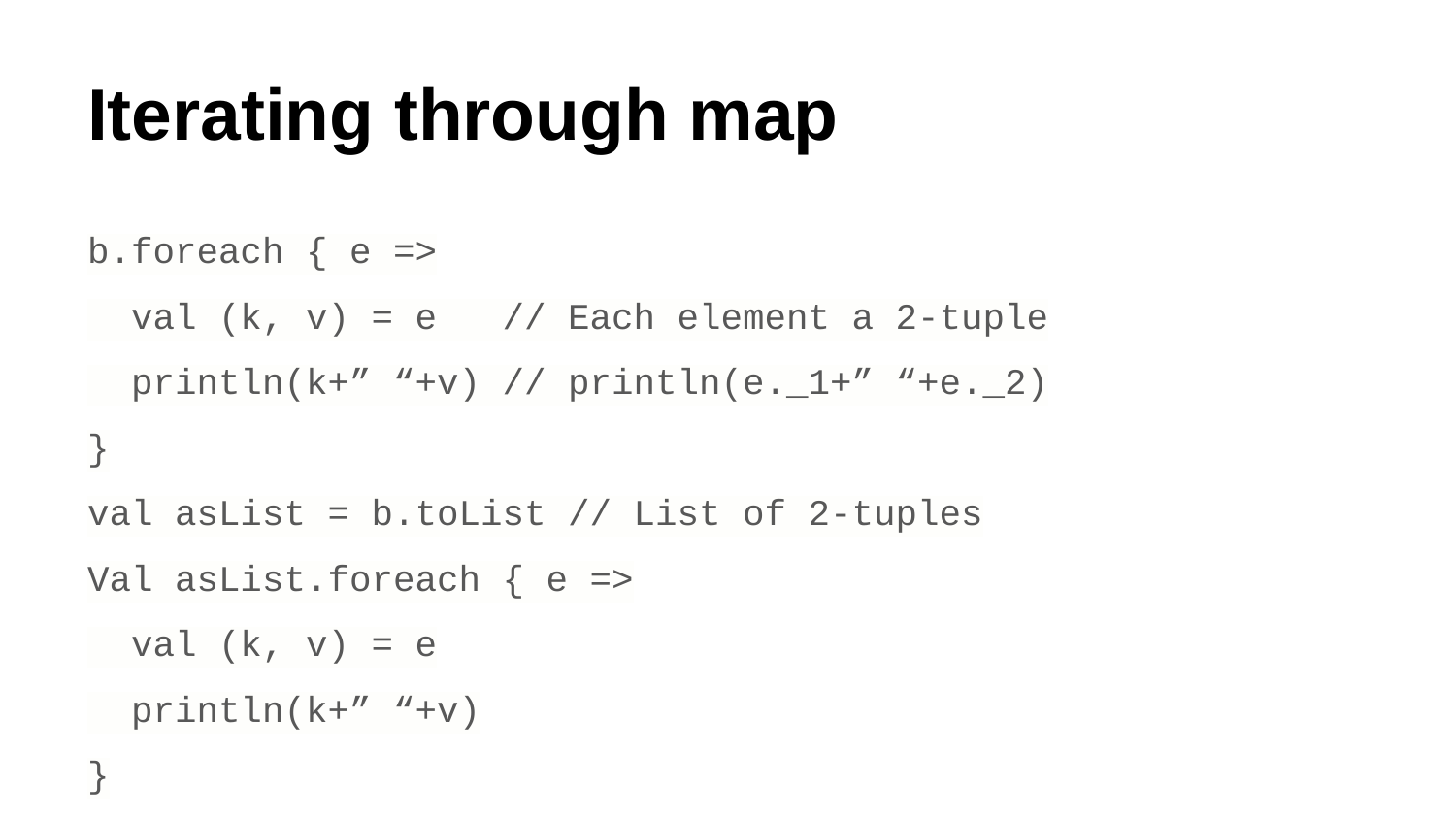

# Iterating through map
b.foreach { e =>
  val (k, v) = e   // Each element a 2-tuple
  println(k+” “+v) // println(e._1+” “+e._2)
}
val asList = b.toList // List of 2-tuples
Val asList.foreach { e =>
  val (k, v) = e
  println(k+” “+v)
}